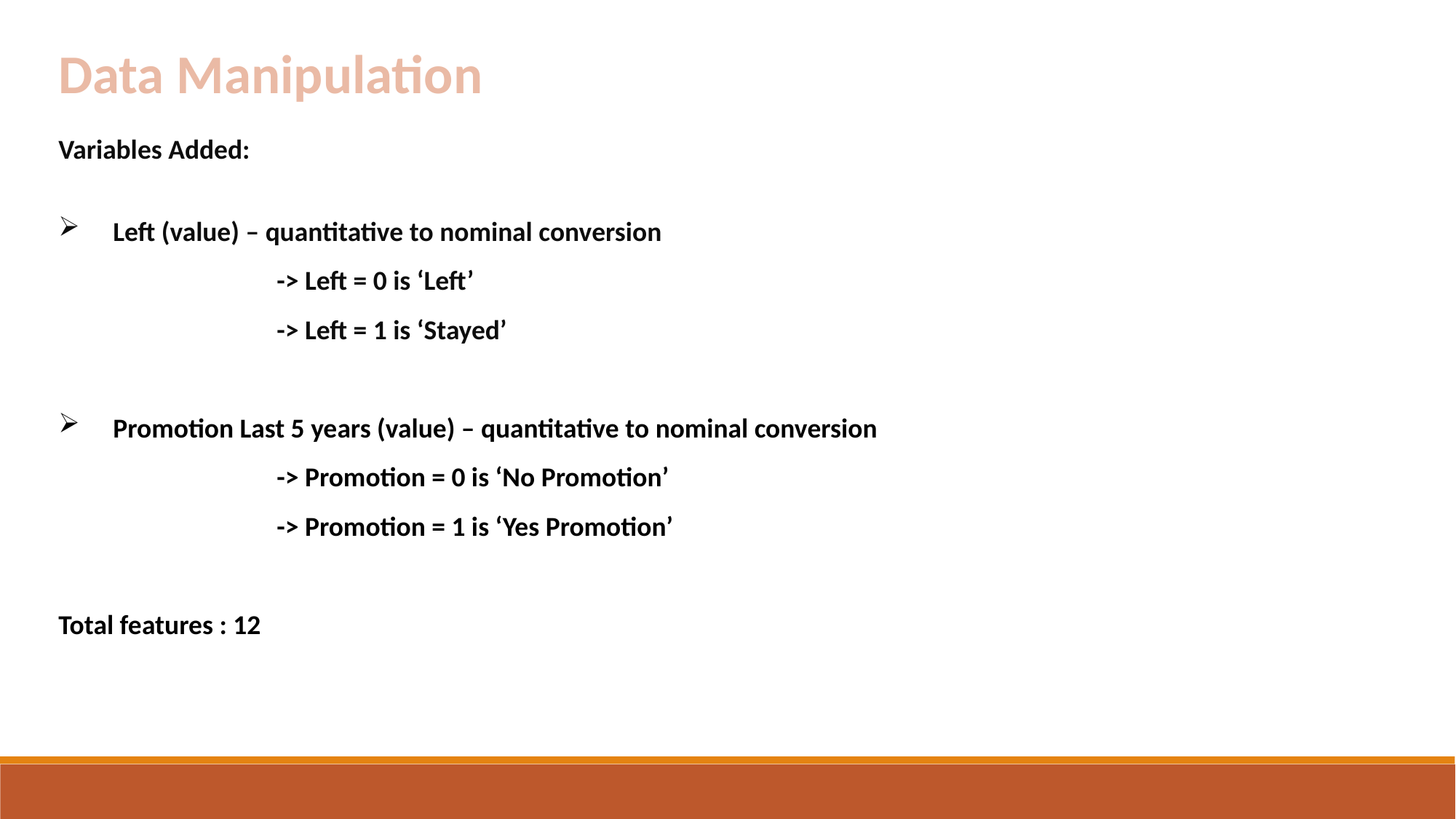

Data Manipulation
Variables Added:

Left (value) – quantitative to nominal conversion
		-> Left = 0 is ‘Left’
		-> Left = 1 is ‘Stayed’

Promotion Last 5 years (value) – quantitative to nominal conversion
		-> Promotion = 0 is ‘No Promotion’
		-> Promotion = 1 is ‘Yes Promotion’

Total features : 12